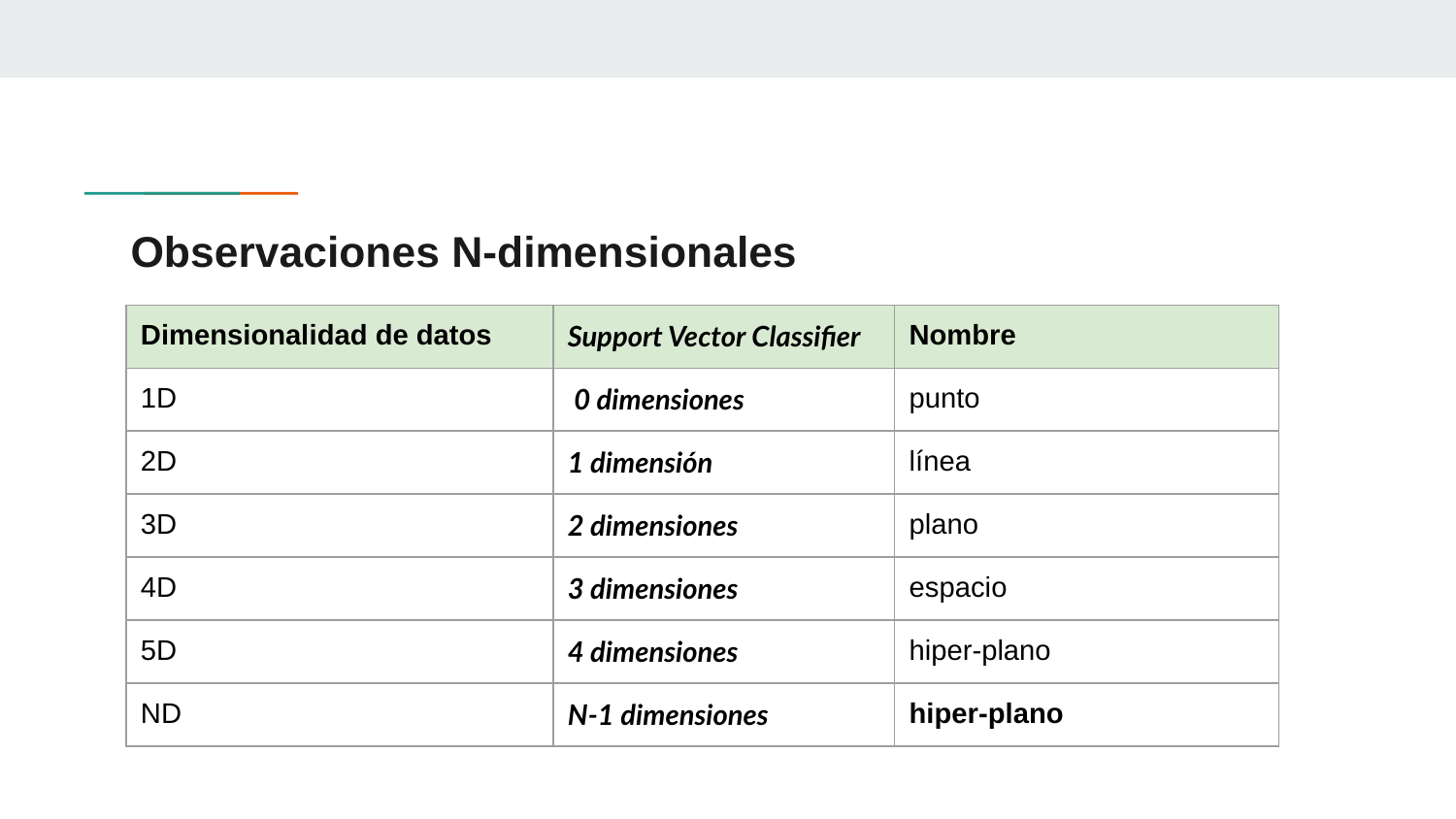

# Observaciones N-dimensionales

| Dimensionalidad de datos | Support Vector Classifier | Nombre |
| --- | --- | --- |
| 1D | 0 dimensiones | punto |
| 2D | 1 dimensión | línea |
| 3D | 2 dimensiones | plano |
| 4D | 3 dimensiones | espacio |
| 5D | 4 dimensiones | hiper-plano |
| ND | N-1 dimensiones | hiper-plano |